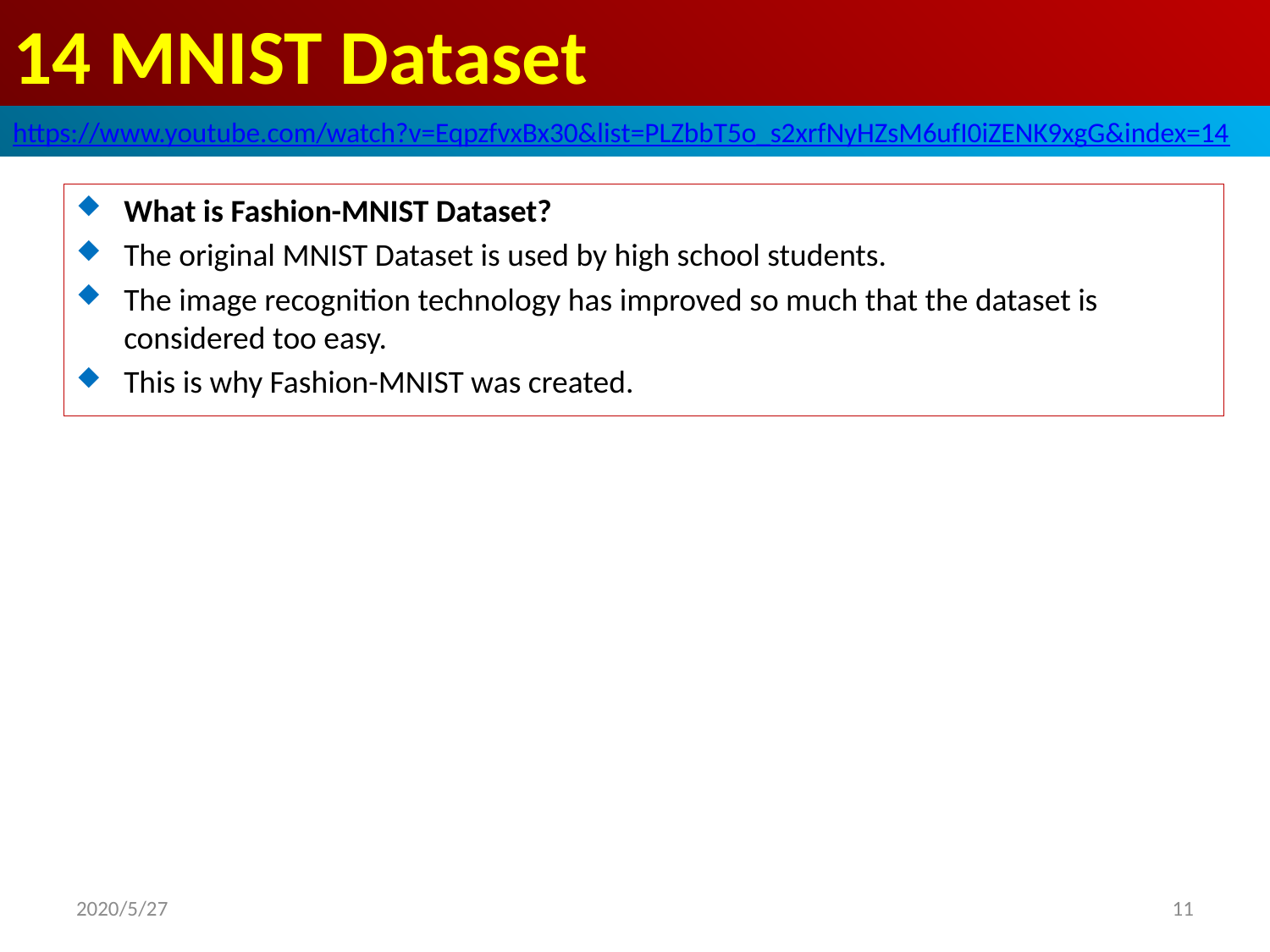

# 14 MNIST Dataset
https://www.youtube.com/watch?v=EqpzfvxBx30&list=PLZbbT5o_s2xrfNyHZsM6ufI0iZENK9xgG&index=14
What is Fashion-MNIST Dataset?
The original MNIST Dataset is used by high school students.
The image recognition technology has improved so much that the dataset is considered too easy.
This is why Fashion-MNIST was created.
2020/5/27
11